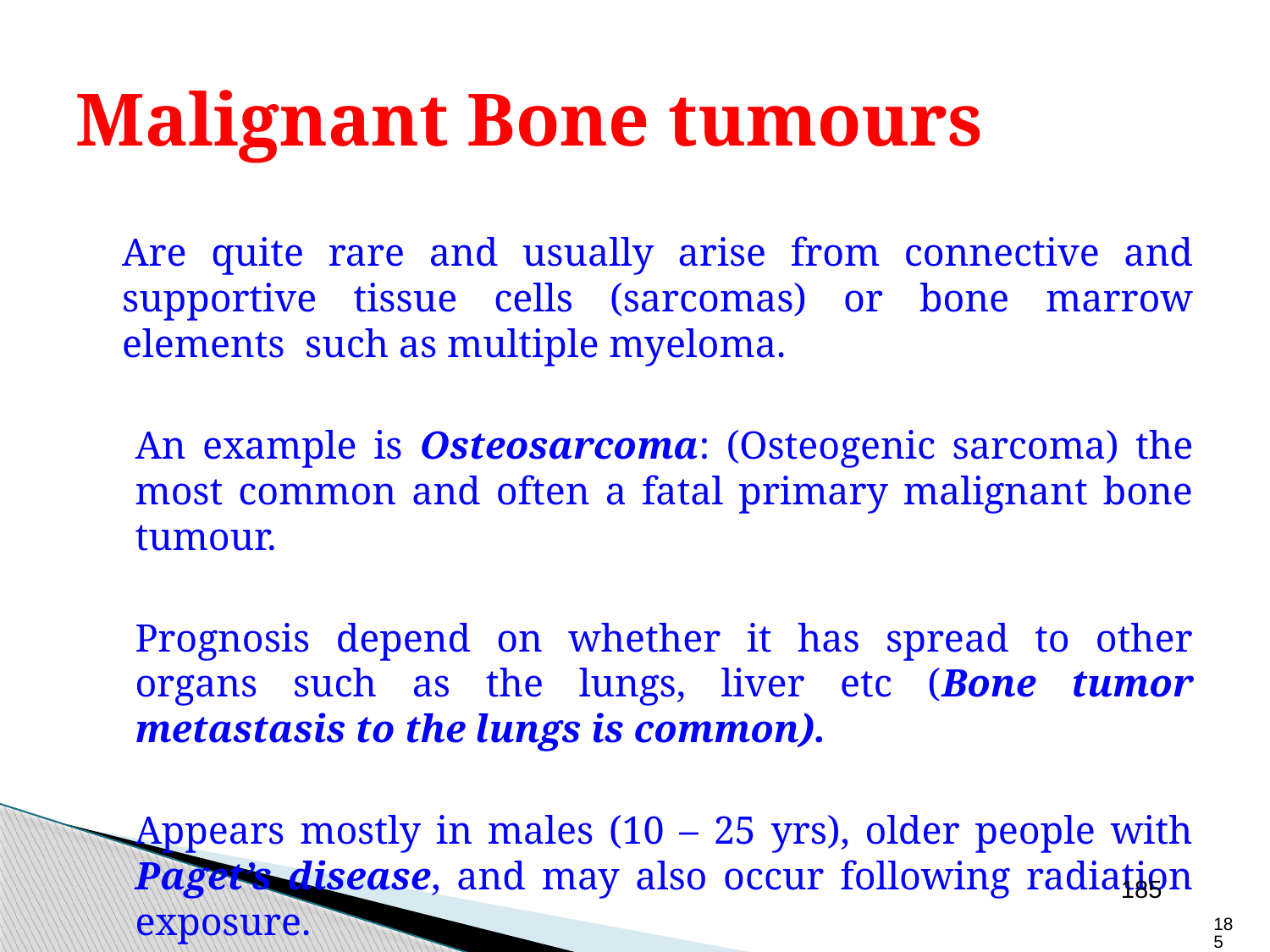

# Malignant Bone tumours
	Are quite rare and usually arise from connective and supportive tissue cells (sarcomas) or bone marrow elements  such as multiple myeloma.

	An example is Osteosarcoma: (Osteogenic sarcoma) the most common and often a fatal primary malignant bone tumour.

	Prognosis depend on whether it has spread to other organs such as the lungs, liver etc (Bone tumor metastasis to the lungs is common).

	Appears mostly in males (10 – 25 yrs), older people with Paget’s disease, and may also occur following radiation exposure.
185
185